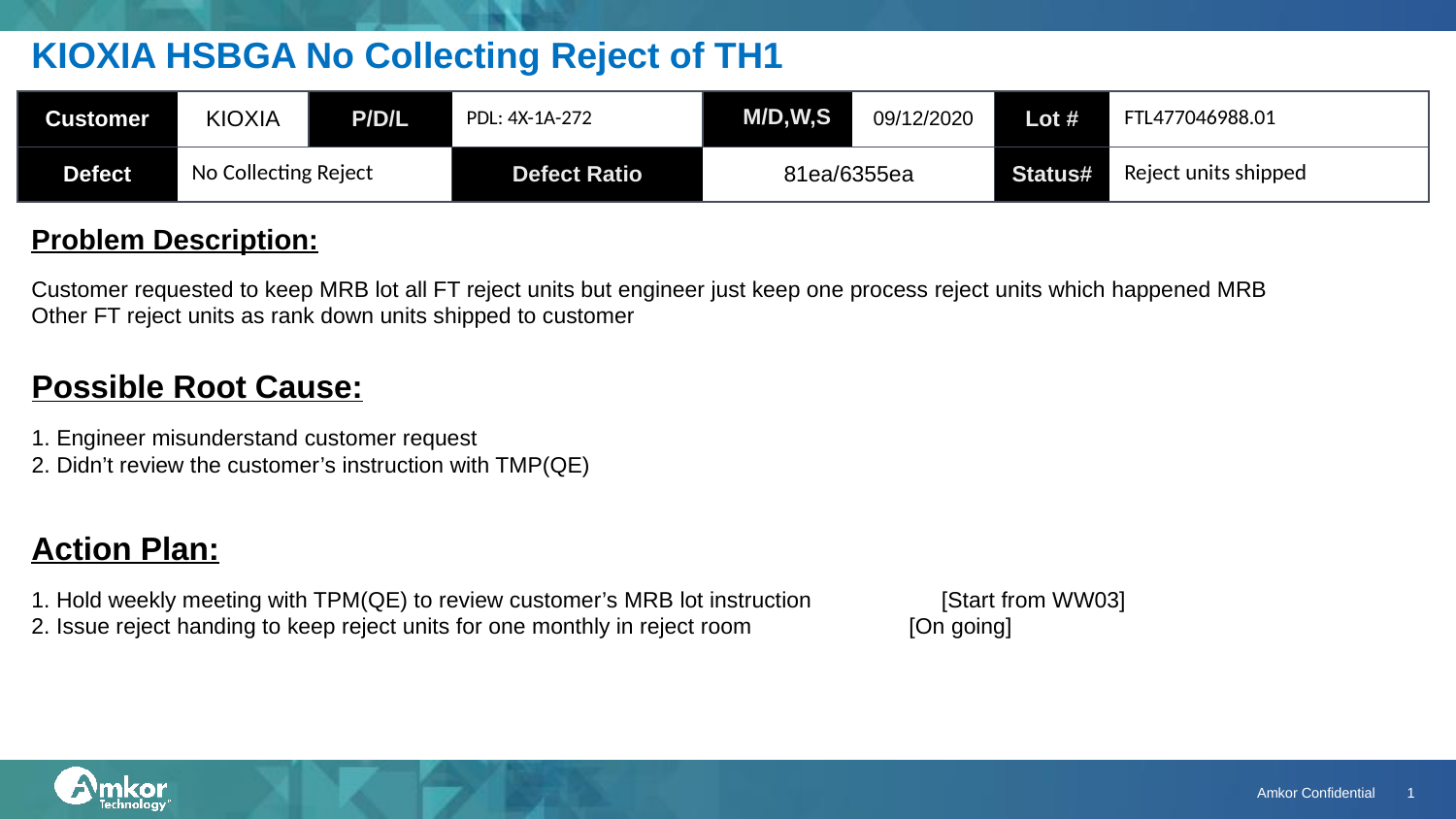

KIOXIA HSBGA No Collecting Reject of TH1
| Customer | KIOXIA | P/D/L | PDL: 4X-1A-272 | MM/D,W,S | 09/12/2020 | Lot # | FTL477046988.01 |
| --- | --- | --- | --- | --- | --- | --- | --- |
| Defect | No Collecting Reject |  | Defect Ratio | 81ea/6355ea |  | Status# | Reject units shipped |
Problem Description:

Customer requested to keep MRB lot all FT reject units but engineer just keep one process reject units which happened MRB
Other FT reject units as rank down units shipped to customer

Possible Root Cause:

1. Engineer misunderstand customer request
2. Didn’t review the customer’s instruction with TMP(QE)

Action Plan:

1. Hold weekly meeting with TPM(QE) to review customer’s MRB lot instruction 	[Start from WW03]
2. Issue reject handing to keep reject units for one monthly in reject room                         [On going]